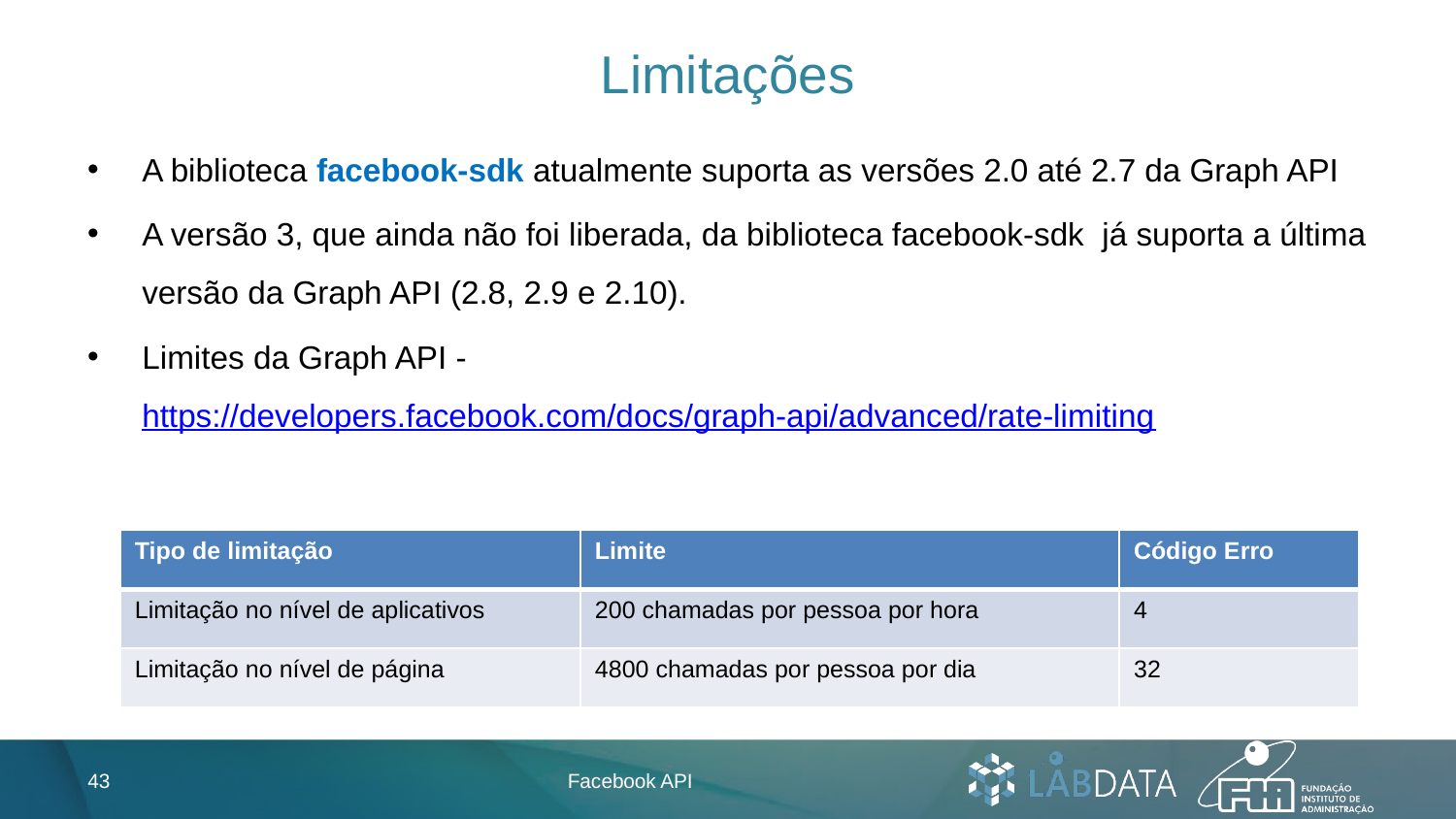

# Limitações
A biblioteca facebook-sdk atualmente suporta as versões 2.0 até 2.7 da Graph API
A versão 3, que ainda não foi liberada, da biblioteca facebook-sdk  já suporta a última versão da Graph API (2.8, 2.9 e 2.10).
Limites da Graph API - https://developers.facebook.com/docs/graph-api/advanced/rate-limiting
| Tipo de limitação | Limite | Código Erro |
| --- | --- | --- |
| Limitação no nível de aplicativos | 200 chamadas por pessoa por hora | 4 |
| Limitação no nível de página | 4800 chamadas por pessoa por dia | 32 |
43
Facebook API